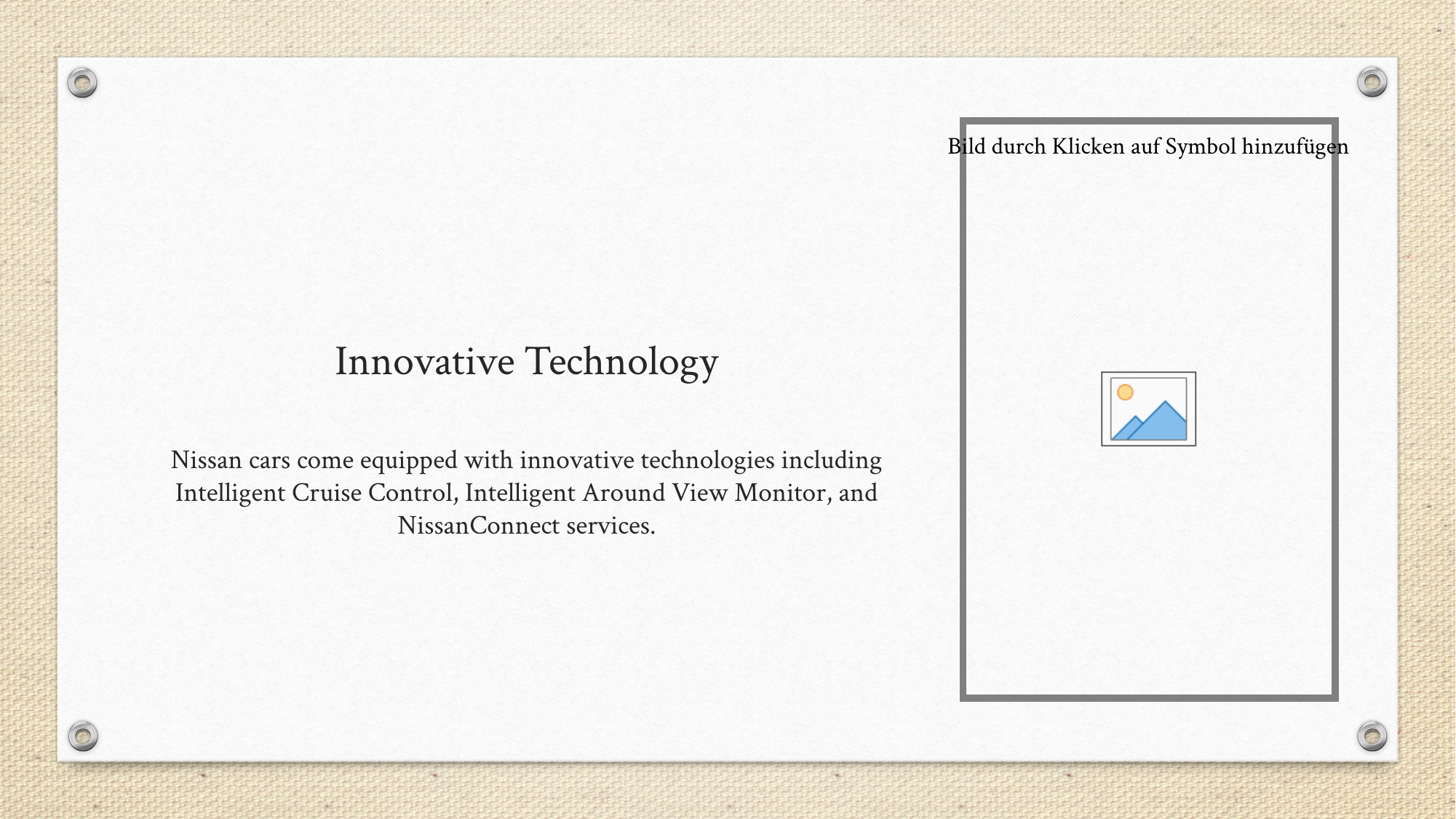

# Innovative Technology

Nissan cars come equipped with innovative technologies including Intelligent Cruise Control, Intelligent Around View Monitor, and NissanConnect services.